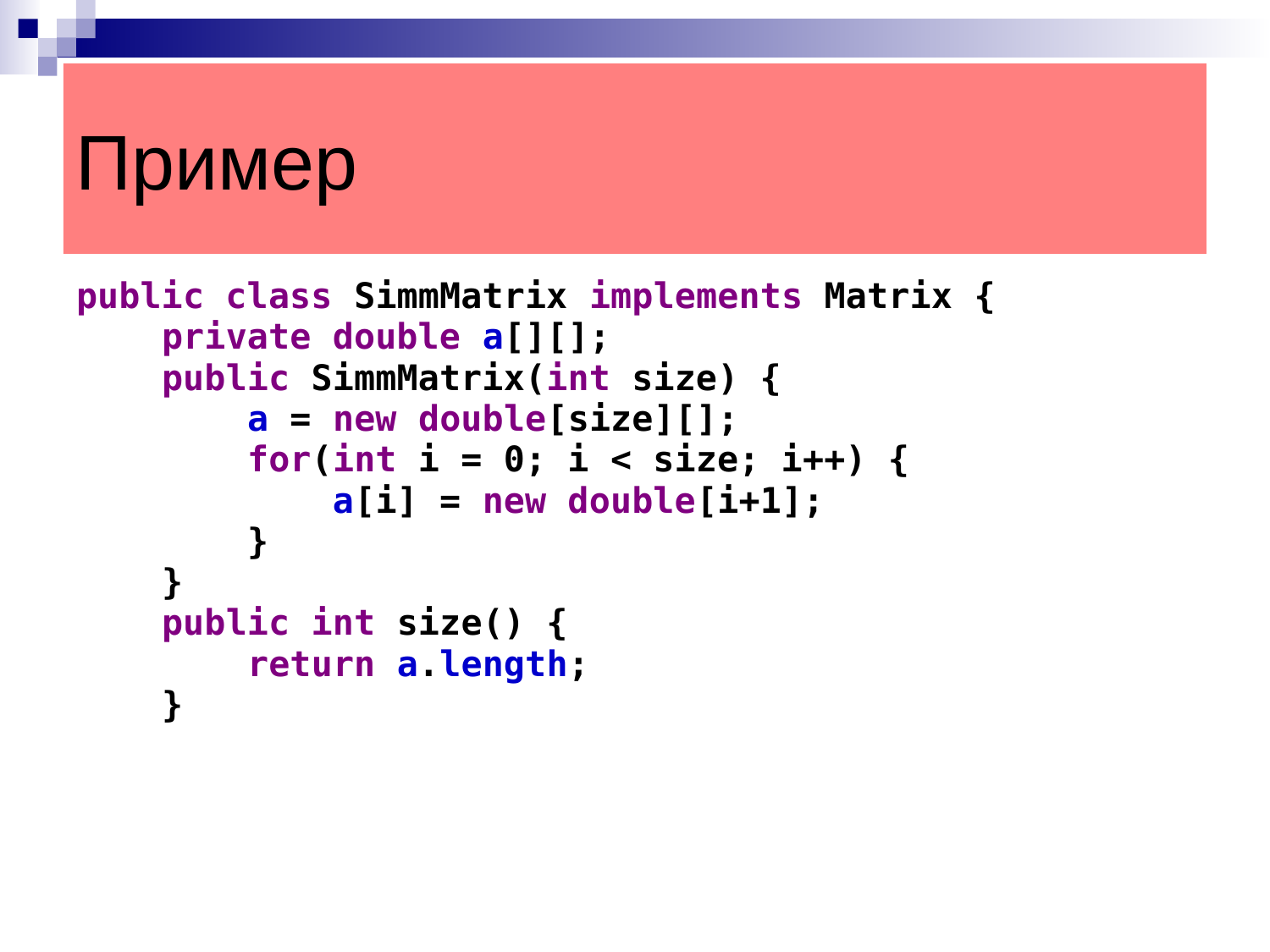

Пример
public class SimmMatrix implements Matrix {
    private double a[][];
    public SimmMatrix(int size) {
        a = new double[size][];
        for(int i = 0; i < size; i++) {
            a[i] = new double[i+1];
        }
    }
    public int size() {
        return a.length;
    }